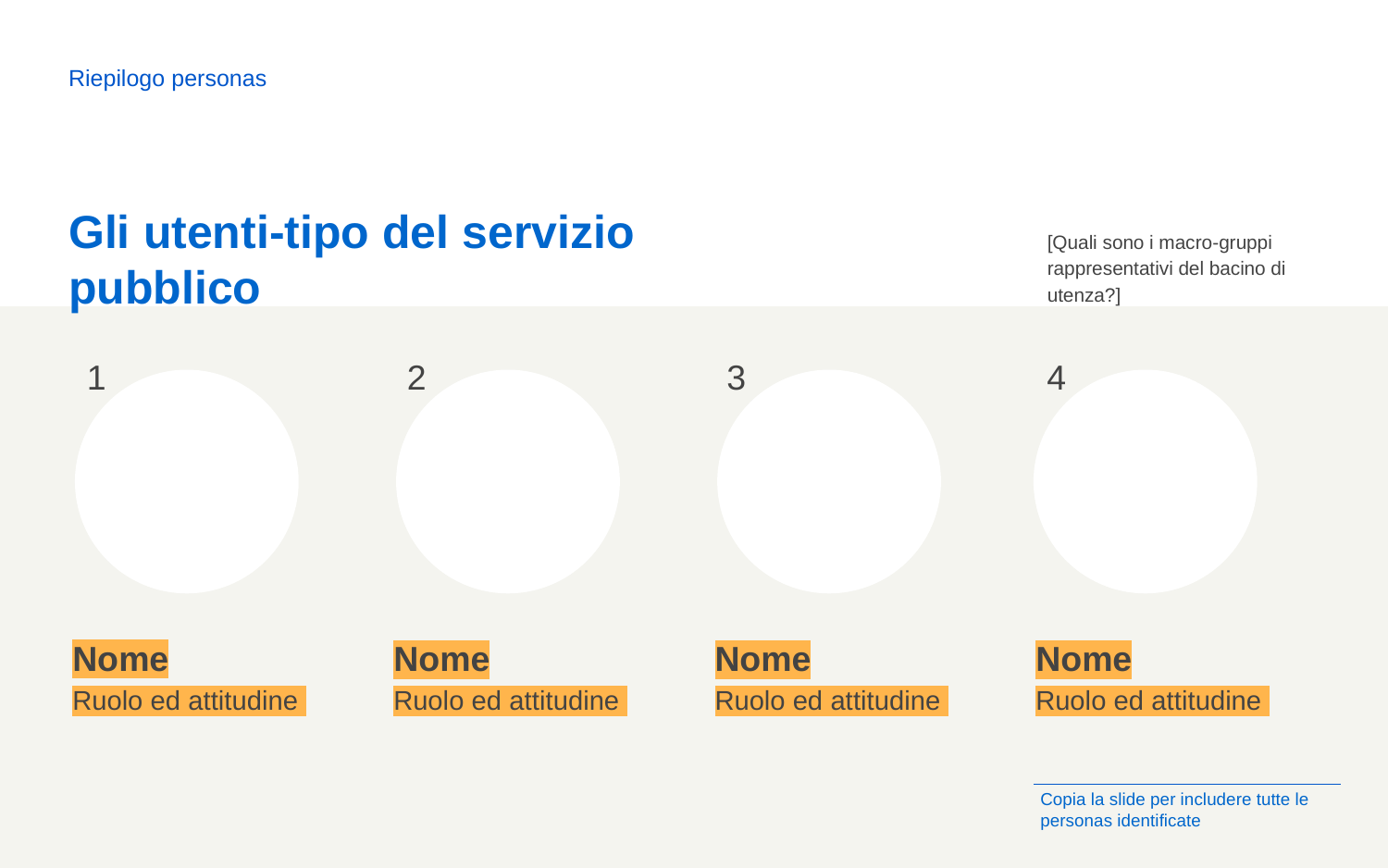

Riepilogo personas
Gli utenti-tipo del servizio pubblico
[Quali sono i macro-gruppi rappresentativi del bacino di utenza?]

1
2
3
4

Nome
Ruolo ed attitudine
Nome
Ruolo ed attitudine
Nome
Ruolo ed attitudine
Nome
Ruolo ed attitudine
Copia la slide per includere tutte le personas identificate